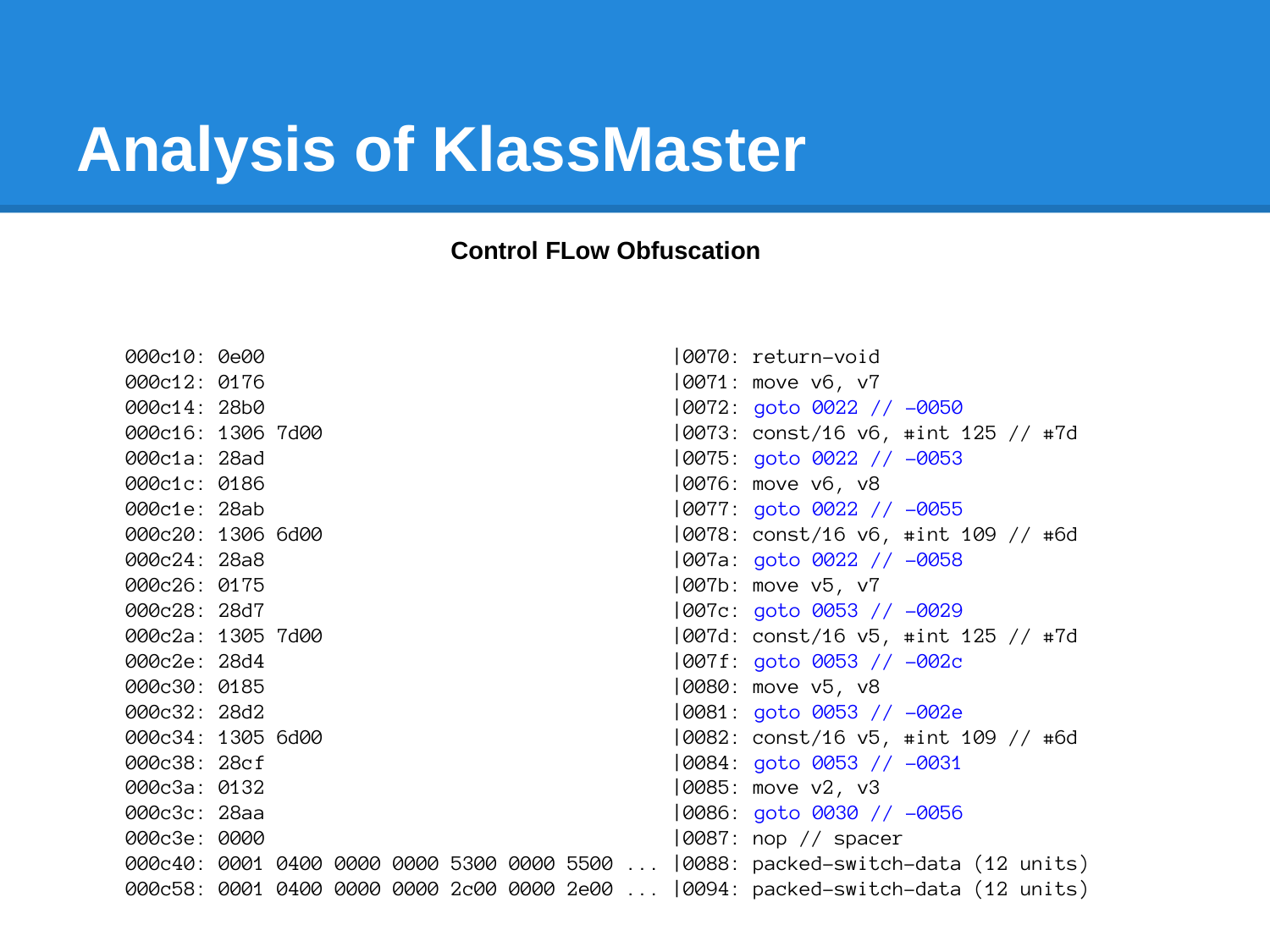

# Analysis of KlassMaster
Control FLow Obfuscation
000c10: 0e00                                   |0070: return-void
000c12: 0176                                   |0071: move v6, v7
000c14: 28b0                                   |0072: goto 0022 // -0050
000c16: 1306 7d00                              |0073: const/16 v6, #int 125 // #7d
000c1a: 28ad                                   |0075: goto 0022 // -0053
000c1c: 0186                                   |0076: move v6, v8
000c1e: 28ab                                   |0077: goto 0022 // -0055
000c20: 1306 6d00                              |0078: const/16 v6, #int 109 // #6d
000c24: 28a8                                   |007a: goto 0022 // -0058
000c26: 0175                                   |007b: move v5, v7
000c28: 28d7                                   |007c: goto 0053 // -0029
000c2a: 1305 7d00                              |007d: const/16 v5, #int 125 // #7d
000c2e: 28d4                                   |007f: goto 0053 // -002c
000c30: 0185                                   |0080: move v5, v8
000c32: 28d2                                   |0081: goto 0053 // -002e
000c34: 1305 6d00                              |0082: const/16 v5, #int 109 // #6d
000c38: 28cf                                   |0084: goto 0053 // -0031
000c3a: 0132                                   |0085: move v2, v3
000c3c: 28aa                                   |0086: goto 0030 // -0056
000c3e: 0000                                   |0087: nop // spacer
000c40: 0001 0400 0000 0000 5300 0000 5500 ... |0088: packed-switch-data (12 units)
000c58: 0001 0400 0000 0000 2c00 0000 2e00 ... |0094: packed-switch-data (12 units)